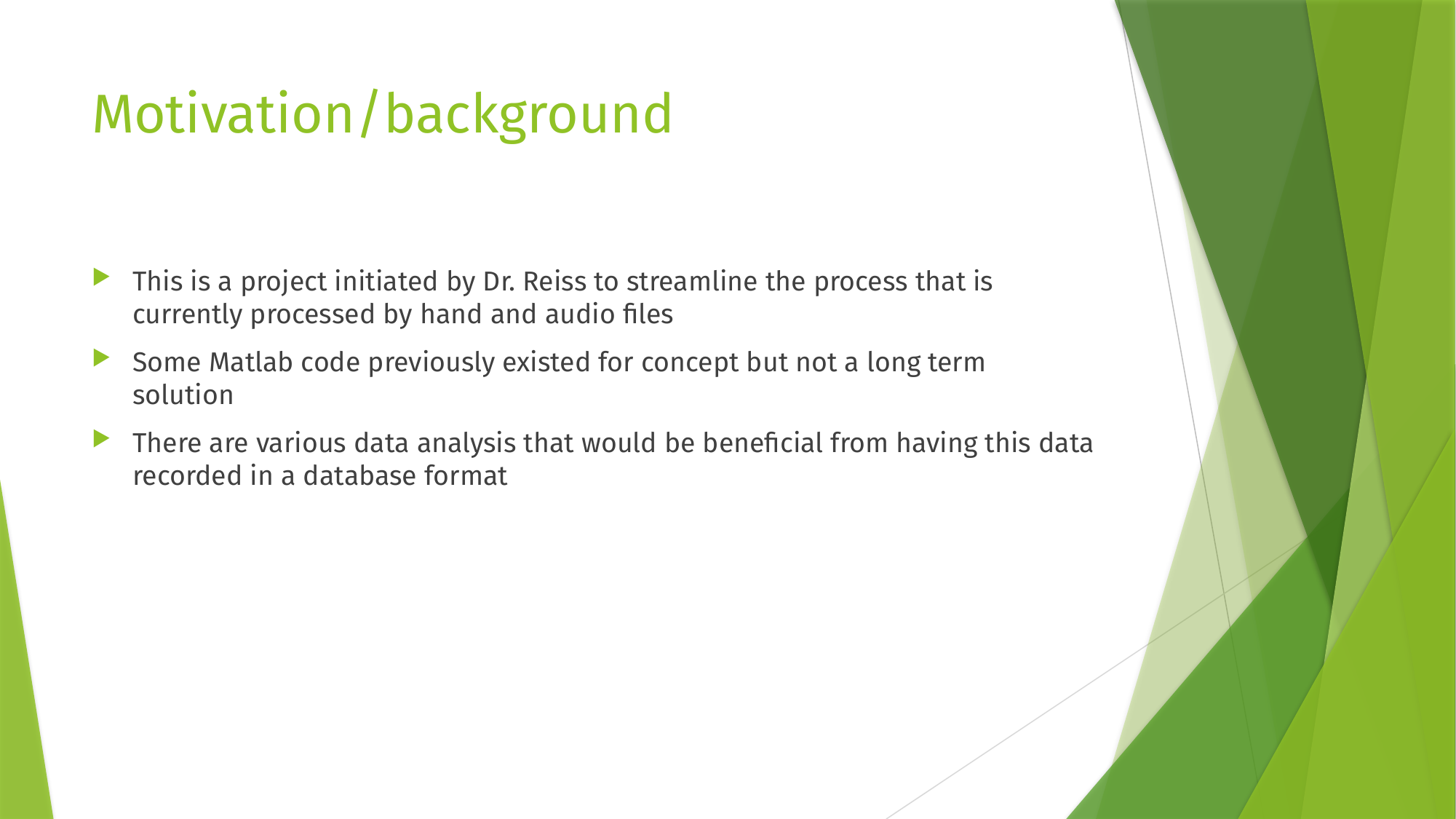

# Motivation/background
This is a project initiated by Dr. Reiss to streamline the process that is currently processed by hand and audio files
Some Matlab code previously existed for concept but not a long term solution
There are various data analysis that would be beneficial from having this data recorded in a database format